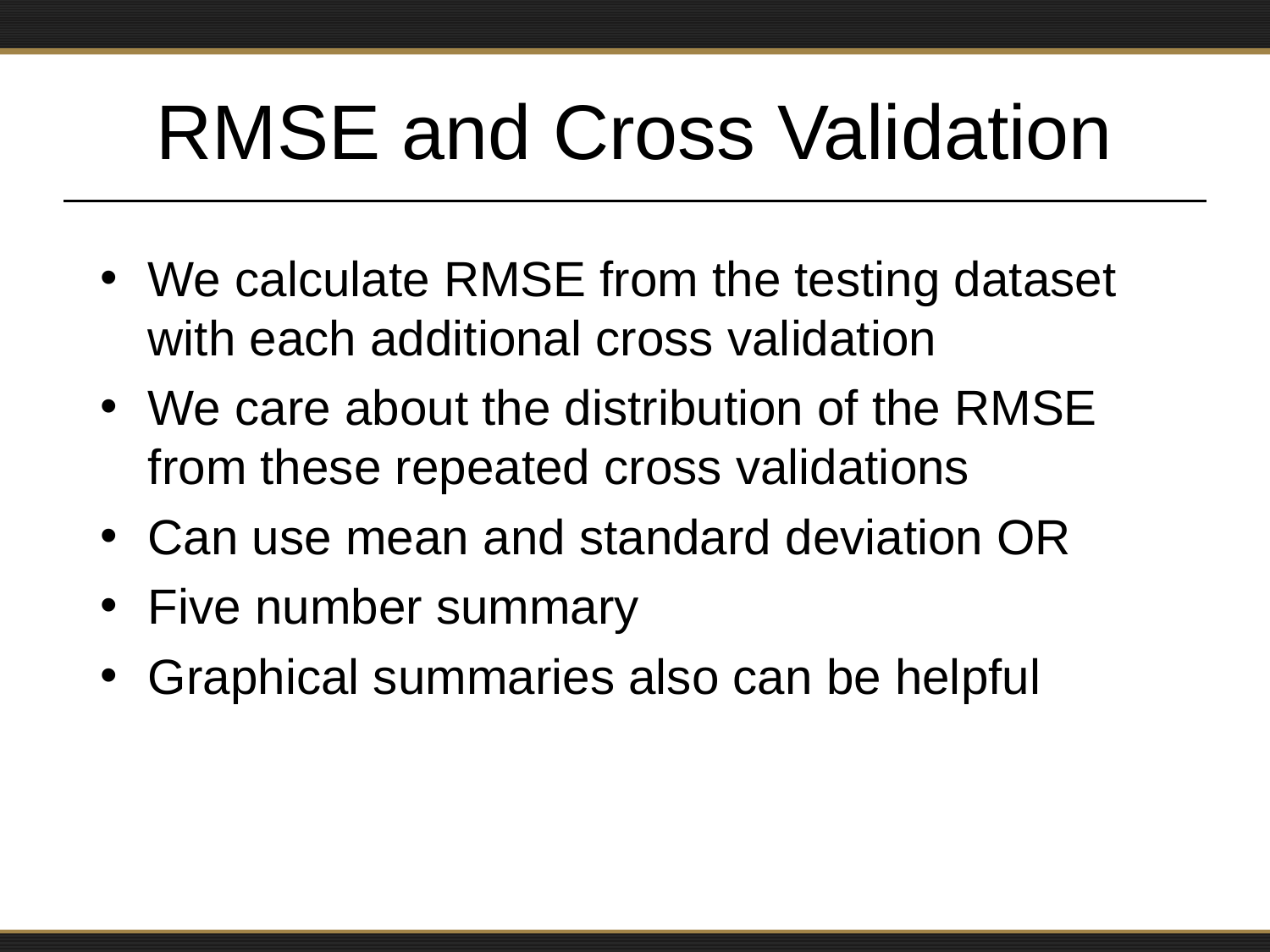

# RMSE and Cross Validation
We calculate RMSE from the testing dataset with each additional cross validation
We care about the distribution of the RMSE from these repeated cross validations
Can use mean and standard deviation OR
Five number summary
Graphical summaries also can be helpful